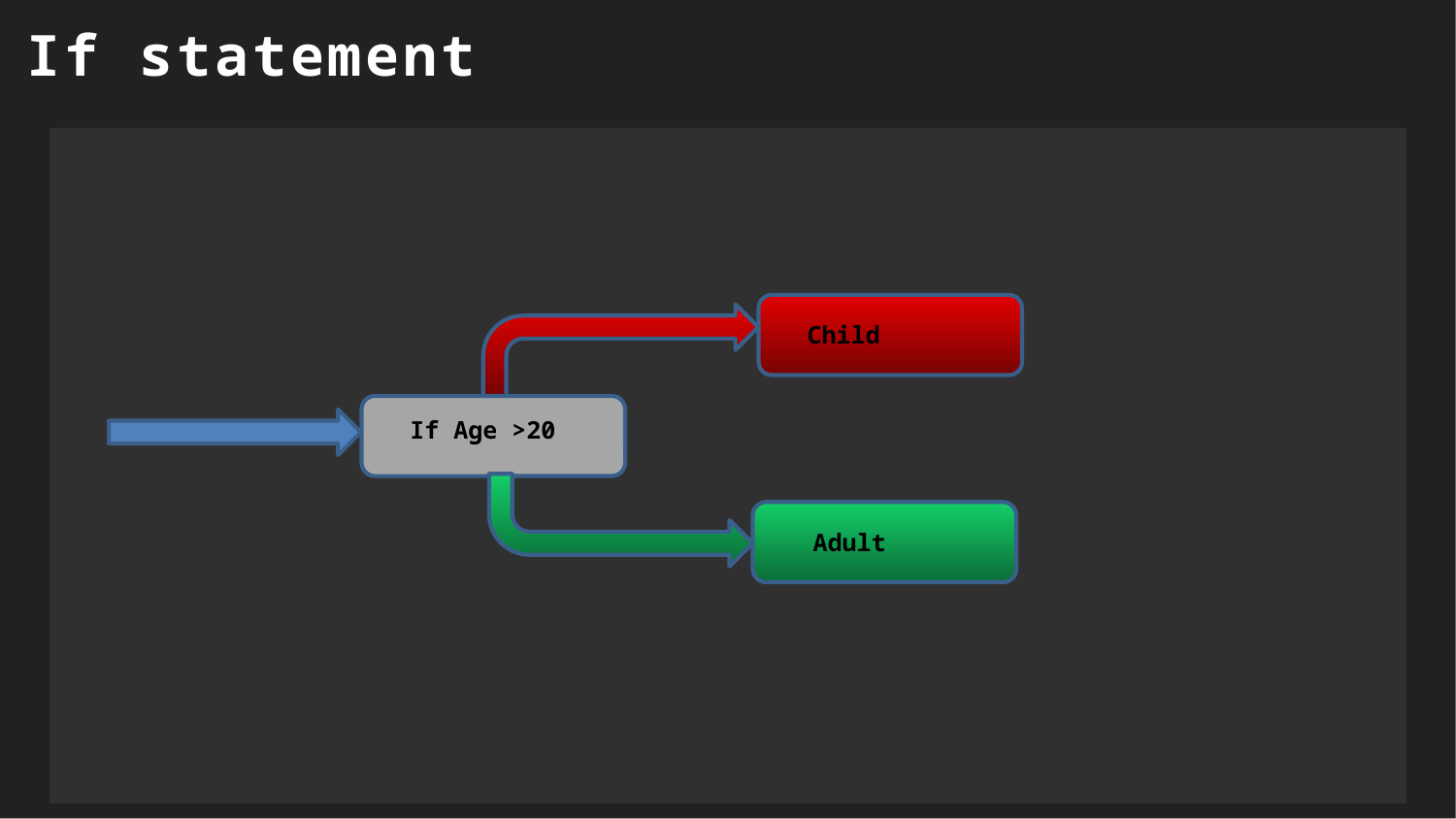

If statement

Child

If Age >20

Adult